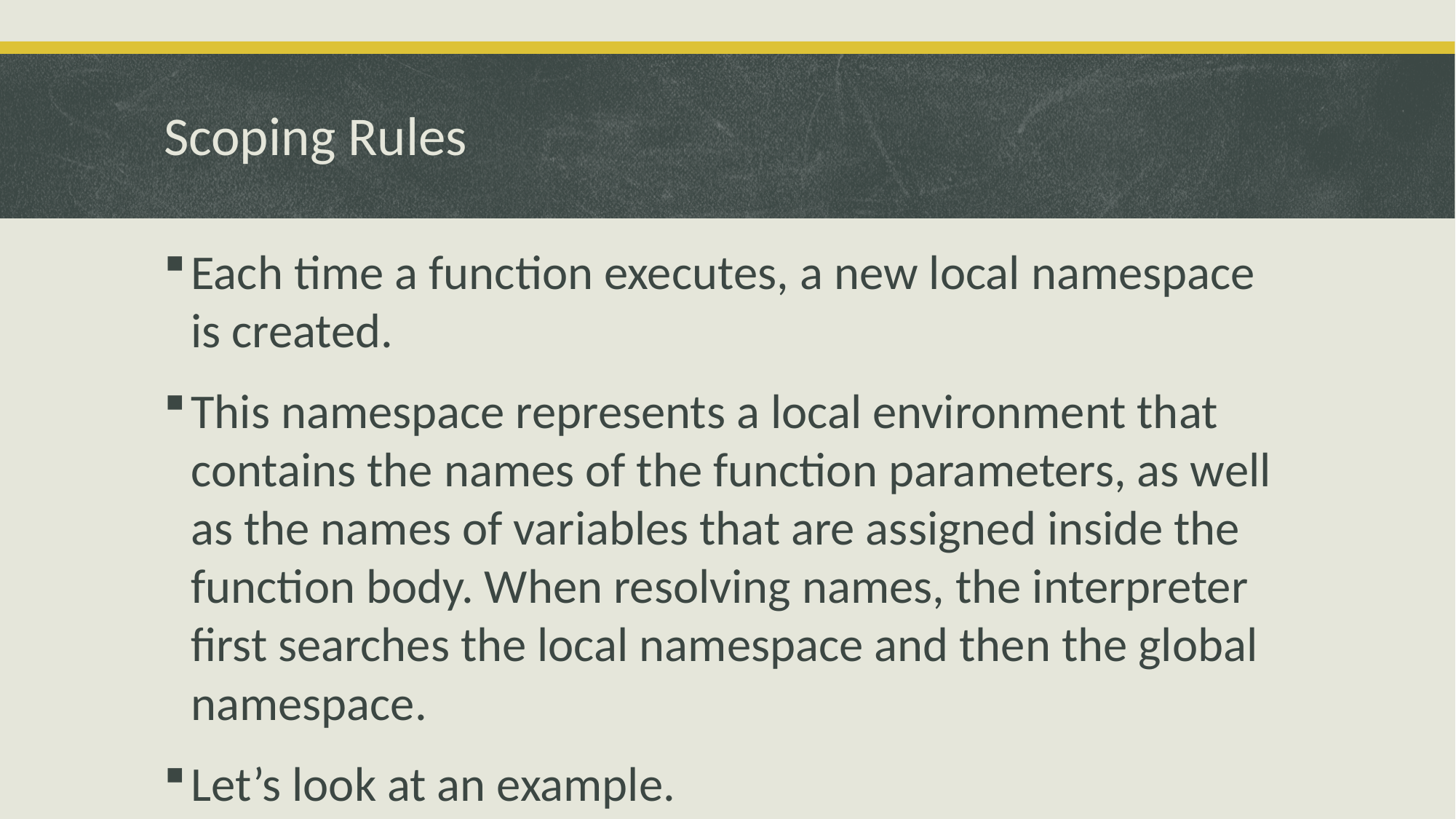

# Scoping Rules
Each time a function executes, a new local namespace is created.
This namespace represents a local environment that contains the names of the function parameters, as well as the names of variables that are assigned inside the function body. When resolving names, the interpreter first searches the local namespace and then the global namespace.
Let’s look at an example.